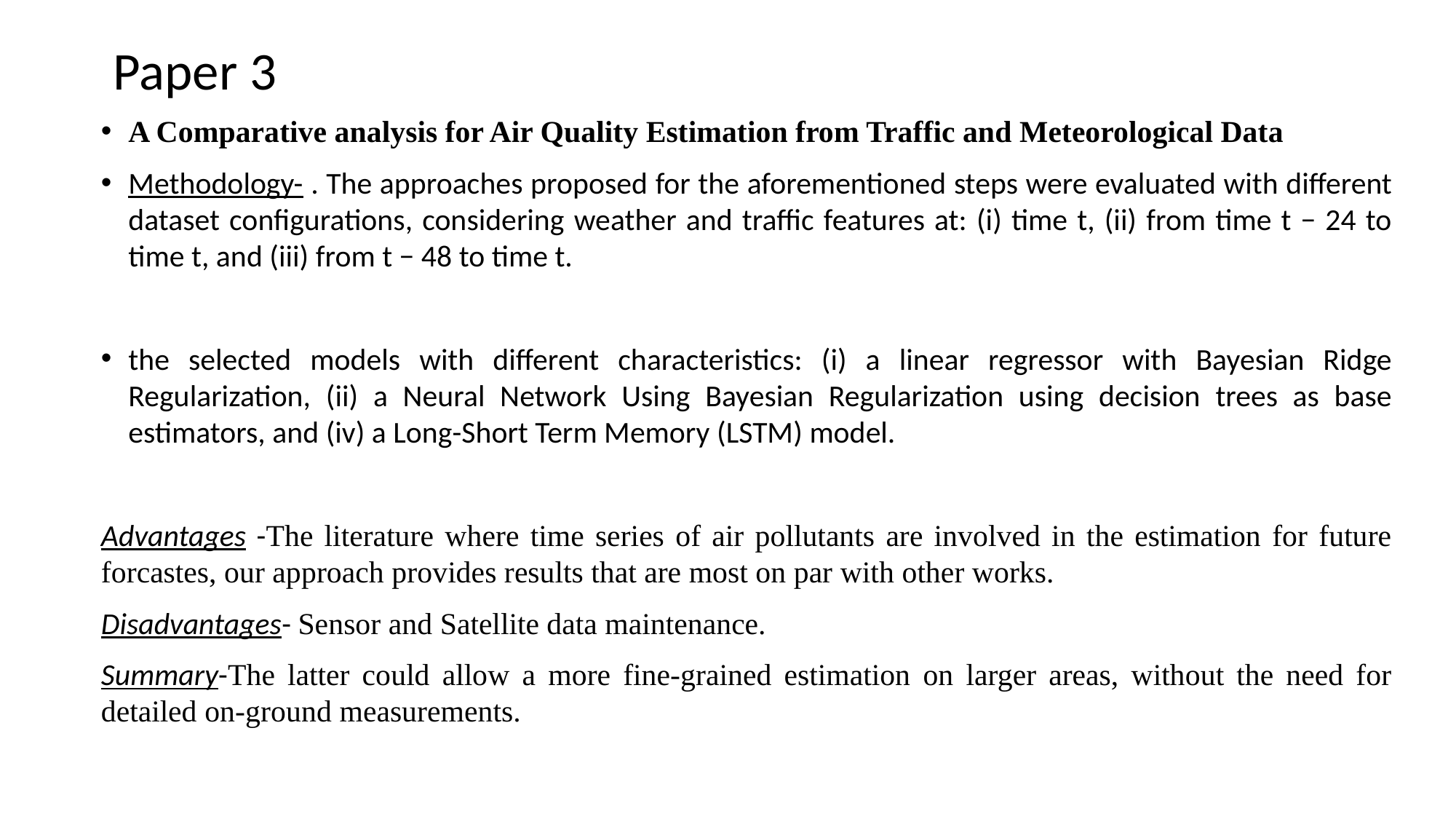

# Paper 3
A Comparative analysis for Air Quality Estimation from Traffic and Meteorological Data
Methodology- . The approaches proposed for the aforementioned steps were evaluated with different dataset configurations, considering weather and traffic features at: (i) time t, (ii) from time t − 24 to time t, and (iii) from t − 48 to time t.

the selected models with different characteristics: (i) a linear regressor with Bayesian Ridge Regularization, (ii) a Neural Network Using Bayesian Regularization using decision trees as base estimators, and (iv) a Long-Short Term Memory (LSTM) model.

Advantages -The literature where time series of air pollutants are involved in the estimation for future forcastes, our approach provides results that are most on par with other works.
Disadvantages- Sensor and Satellite data maintenance.
Summary-The latter could allow a more fine-grained estimation on larger areas, without the need for detailed on-ground measurements.